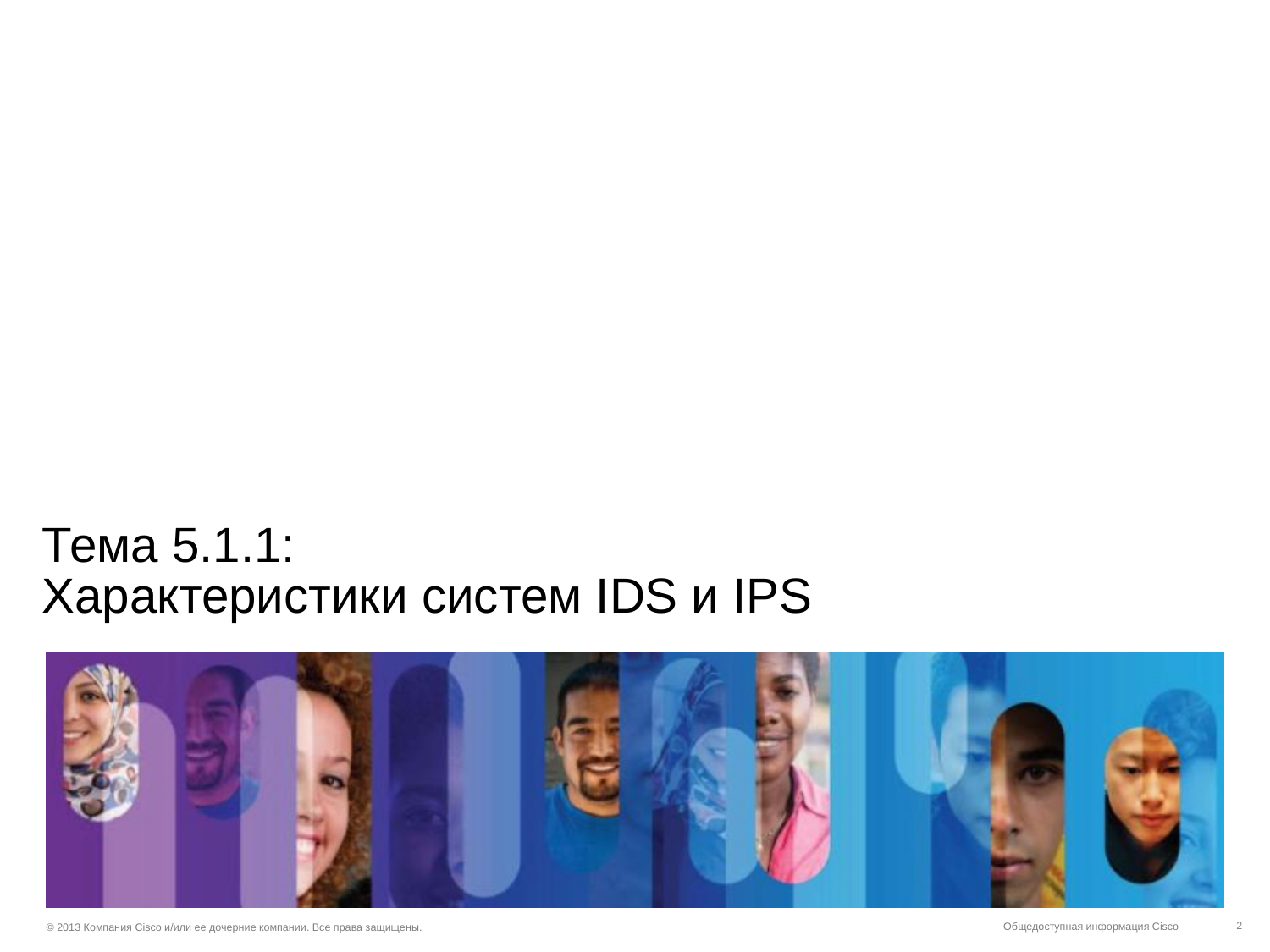

# Тема 5.1.1: Характеристики систем IDS и IPS